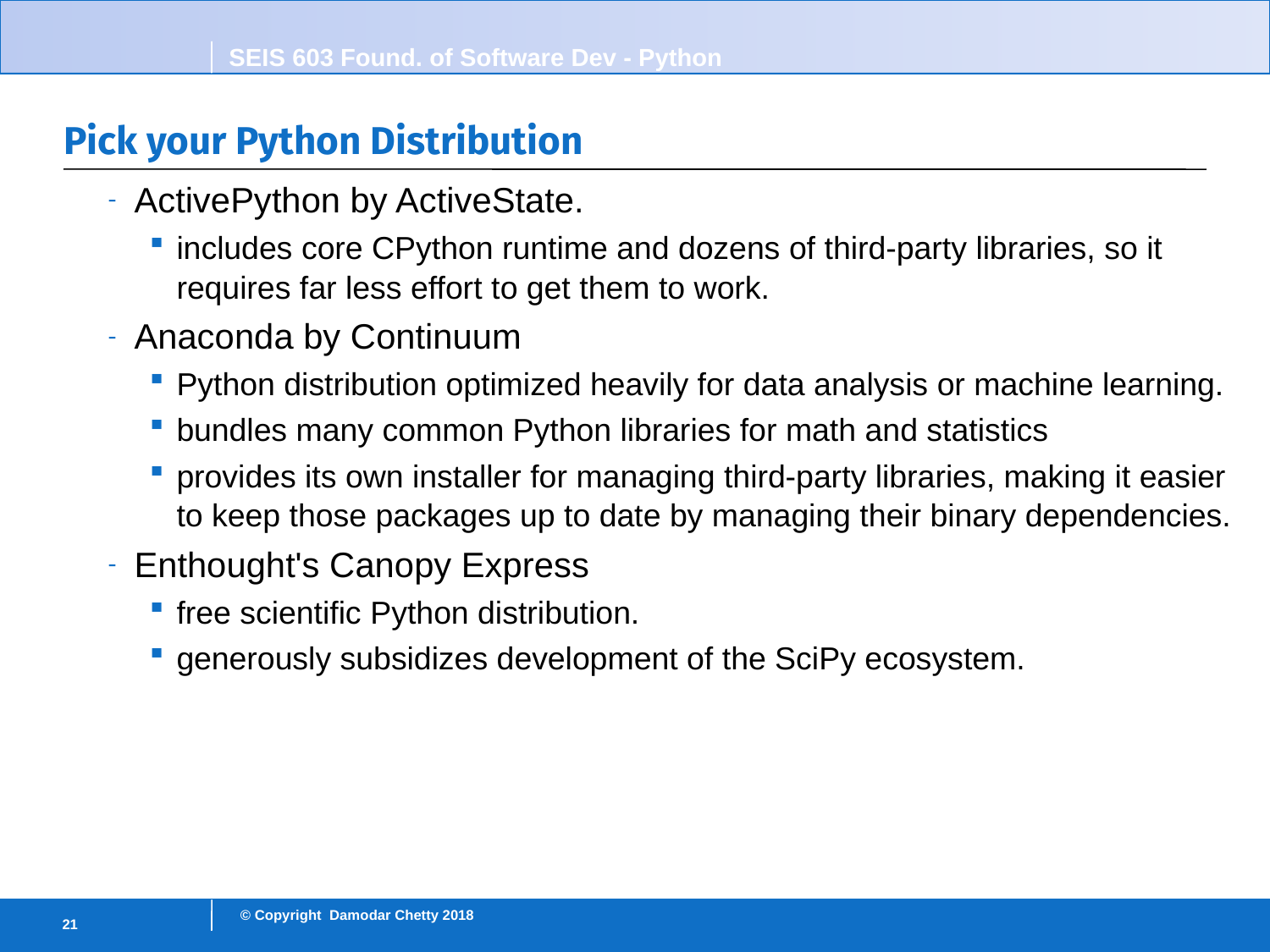

# Pick your Python Distribution
ActivePython by ActiveState.
includes core CPython runtime and dozens of third-party libraries, so it requires far less effort to get them to work.
Anaconda by Continuum
Python distribution optimized heavily for data analysis or machine learning.
bundles many common Python libraries for math and statistics
provides its own installer for managing third-party libraries, making it easier to keep those packages up to date by managing their binary dependencies.
Enthought's Canopy Express
free scientific Python distribution.
generously subsidizes development of the SciPy ecosystem.

21